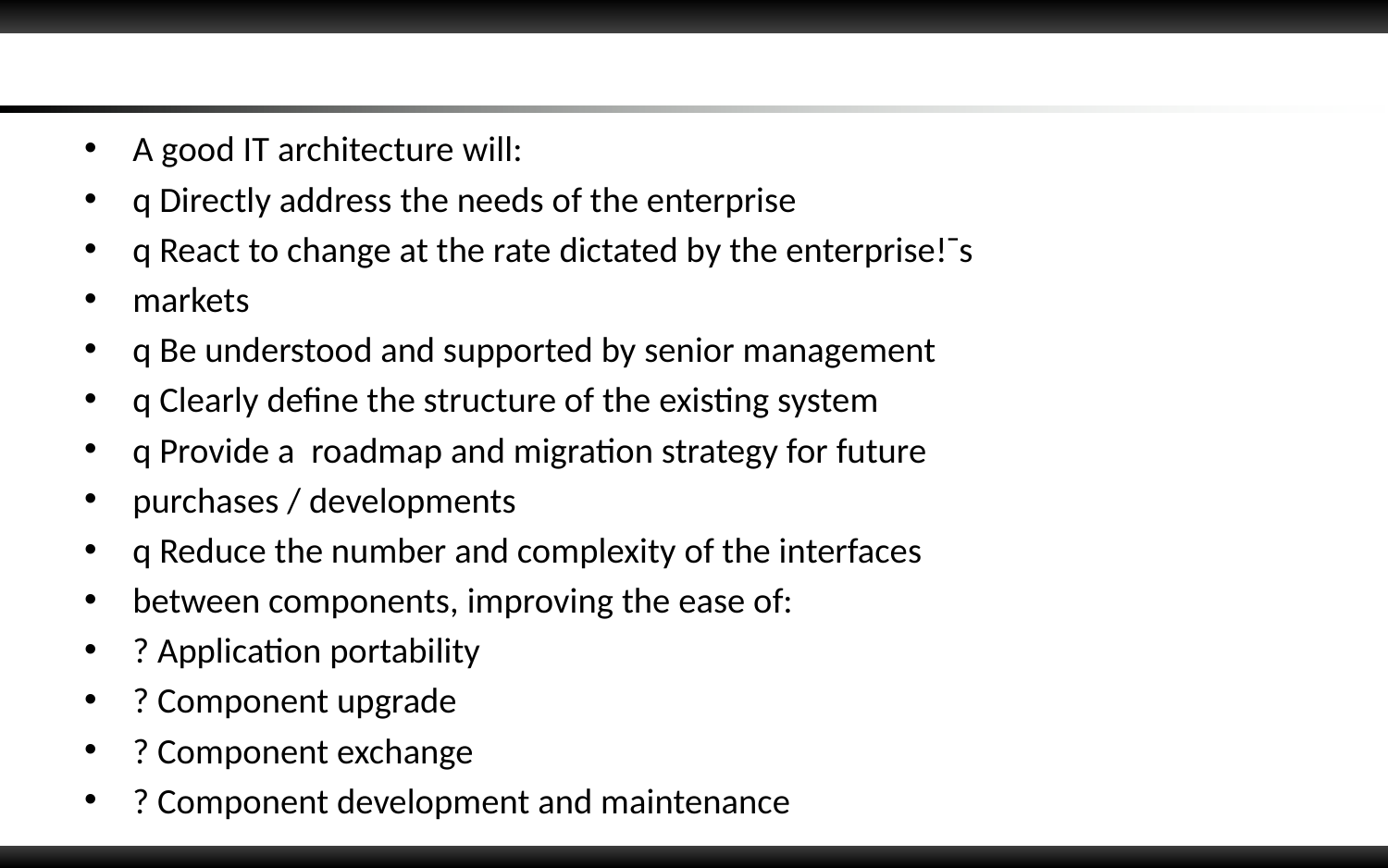

#
A good IT architecture will:
q Directly address the needs of the enterprise
q React to change at the rate dictated by the enterprise!ˉs
markets
q Be understood and supported by senior management
q Clearly define the structure of the existing system
q Provide a  roadmap and migration strategy for future
purchases / developments
q Reduce the number and complexity of the interfaces
between components, improving the ease of:
? Application portability
? Component upgrade
? Component exchange
? Component development and maintenance